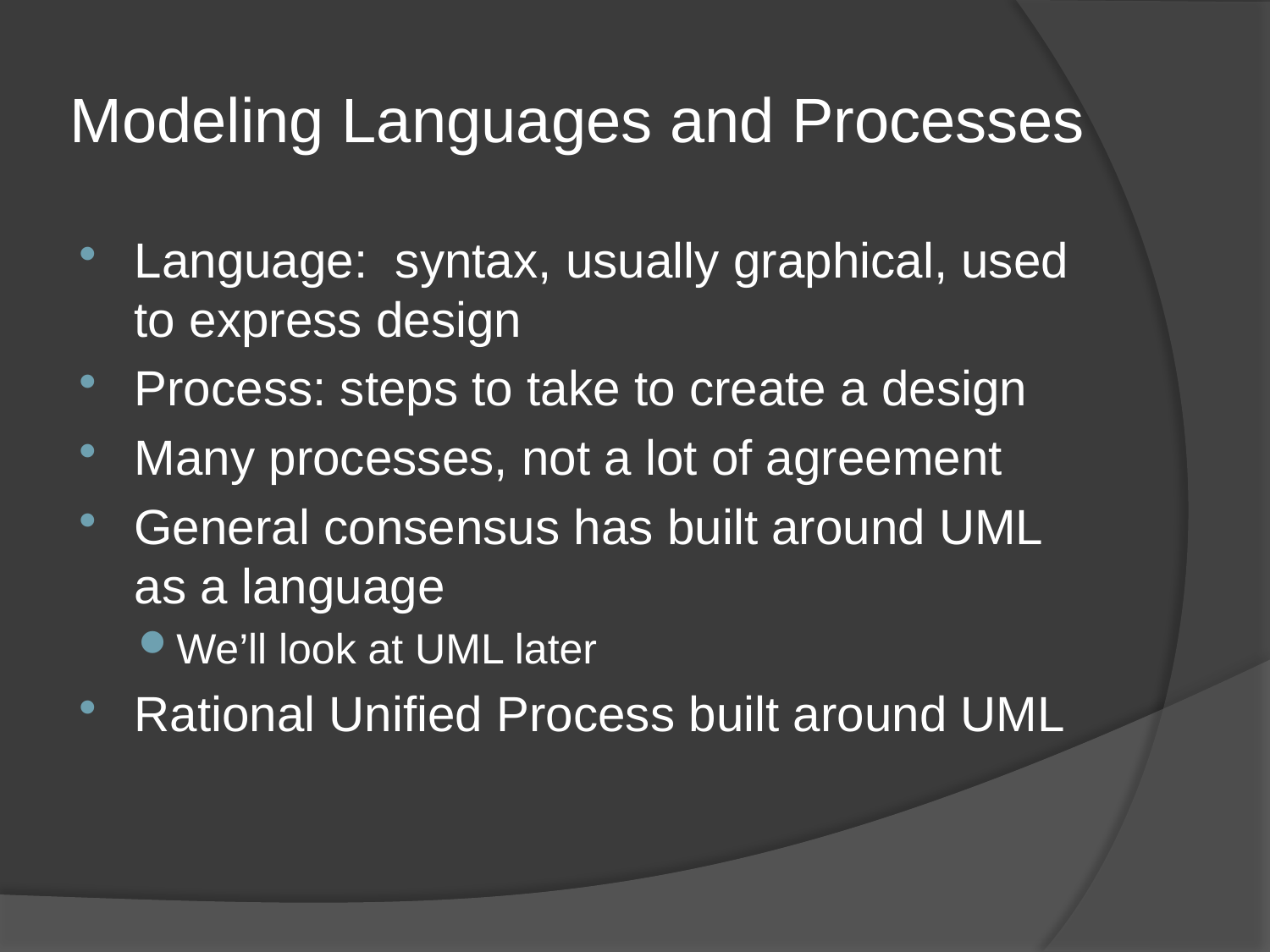

# Modeling Languages and Processes
Language:  syntax, usually graphical, used to express design
Process: steps to take to create a design
Many processes, not a lot of agreement
General consensus has built around UML as a language
We’ll look at UML later
Rational Unified Process built around UML